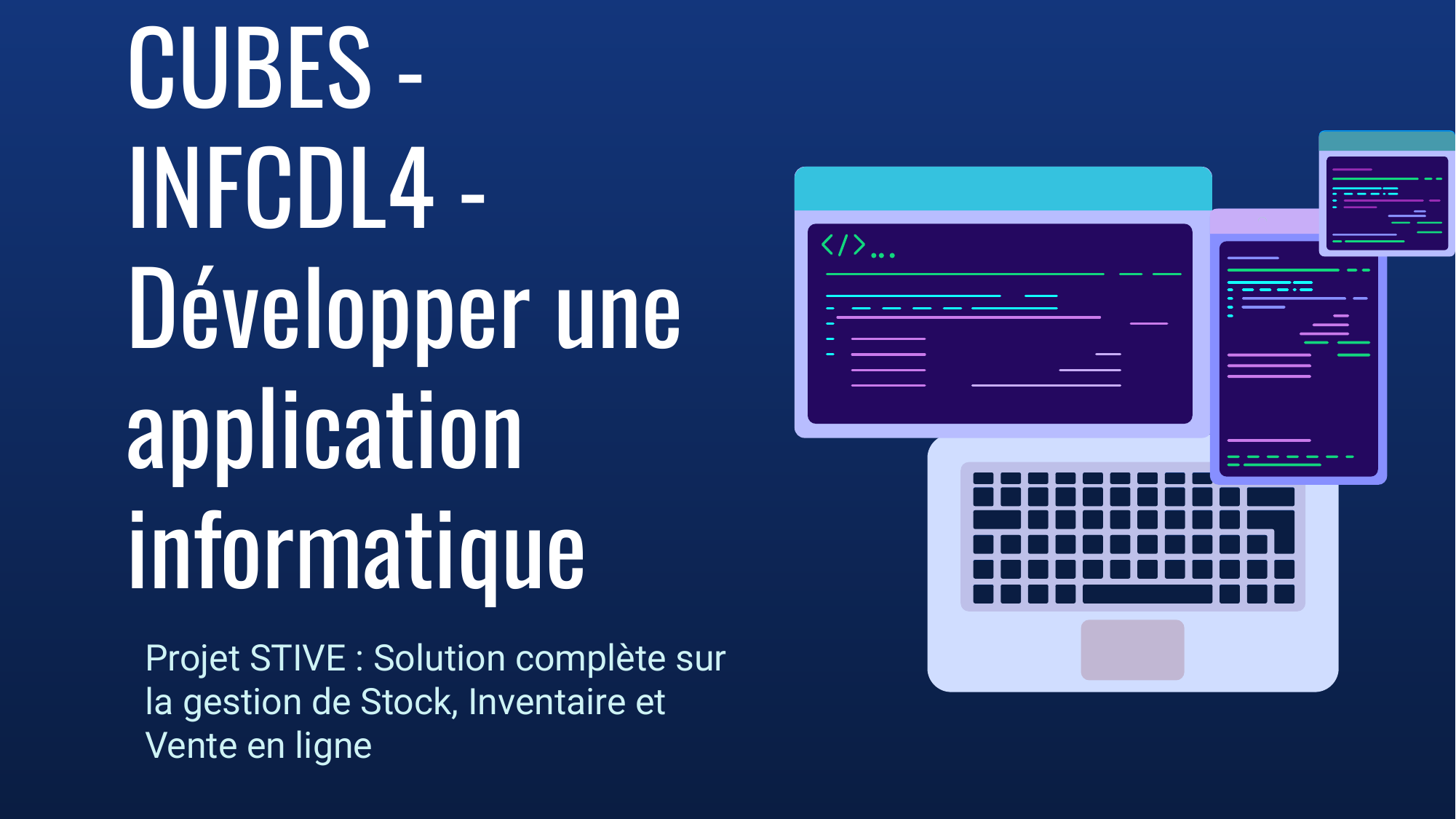

# CUBES - INFCDL4 - Développer une application informatique

Projet STIVE : Solution complète sur la gestion de Stock, Inventaire et Vente en ligne